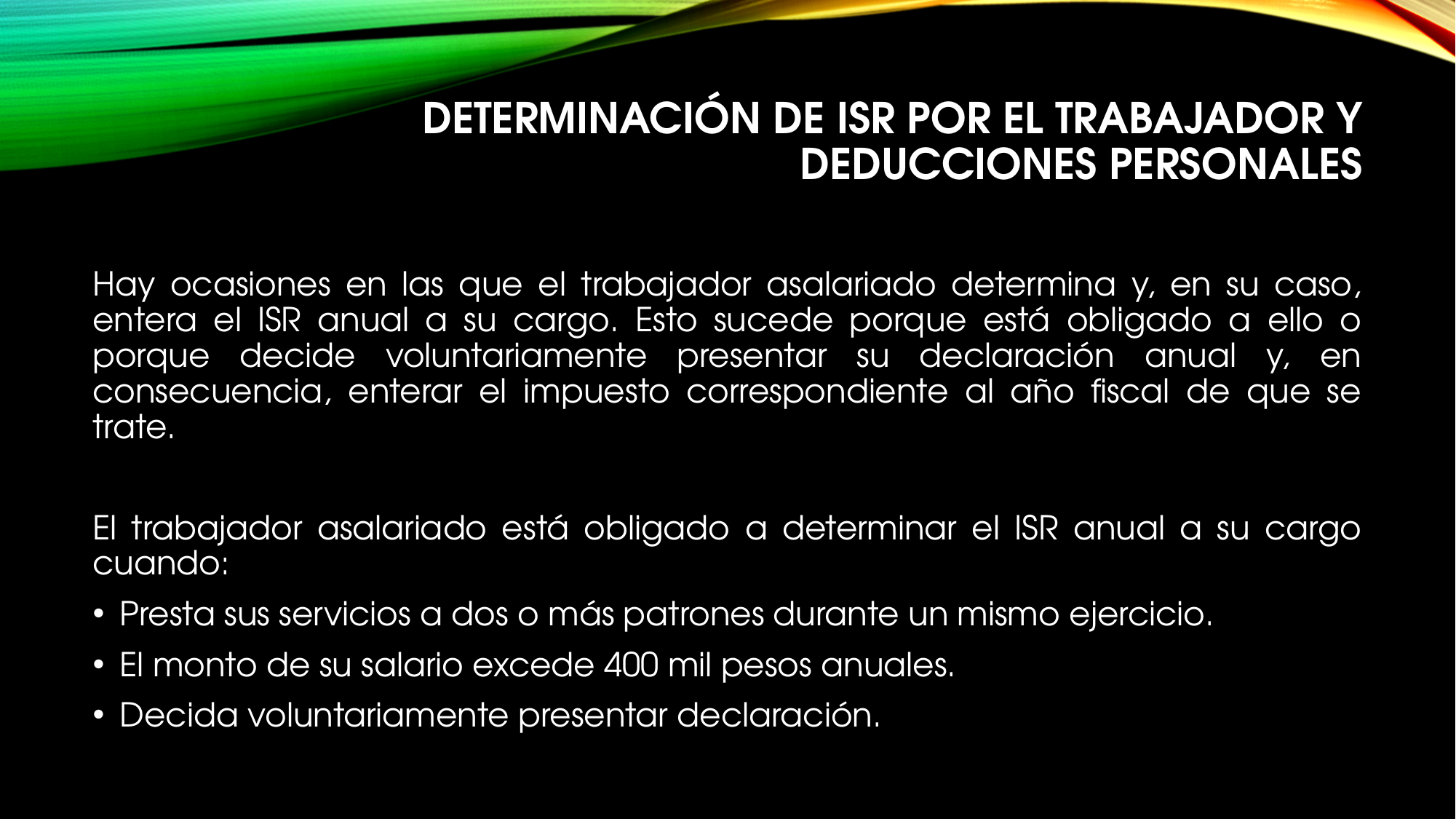

# Determinación de ISR por el trabajador y deducciones personales
Hay ocasiones en las que el trabajador asalariado determina y, en su caso, entera el ISR anual a su cargo. Esto sucede porque está obligado a ello o porque decide voluntariamente presentar su declaración anual y, en consecuencia, enterar el impuesto correspondiente al año fiscal de que se trate.

El trabajador asalariado está obligado a determinar el ISR anual a su cargo cuando:
Presta sus servicios a dos o más patrones durante un mismo ejercicio.
El monto de su salario excede 400 mil pesos anuales.
Decida voluntariamente presentar declaración.